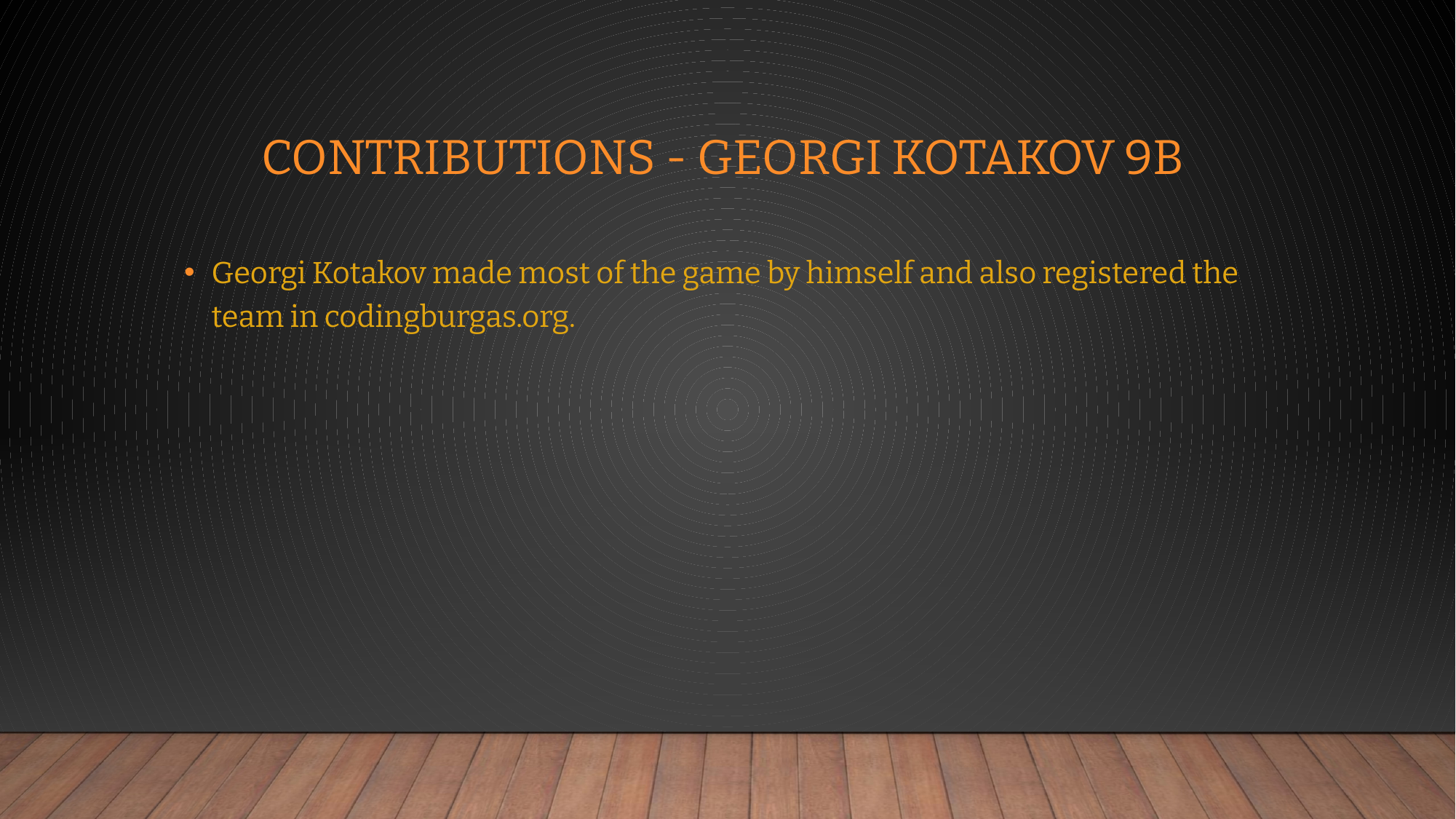

# Contributions - GEORGI KOTAKOV 9B
Georgi Kotakov made most of the game by himself and also registered the team in codingburgas.org.